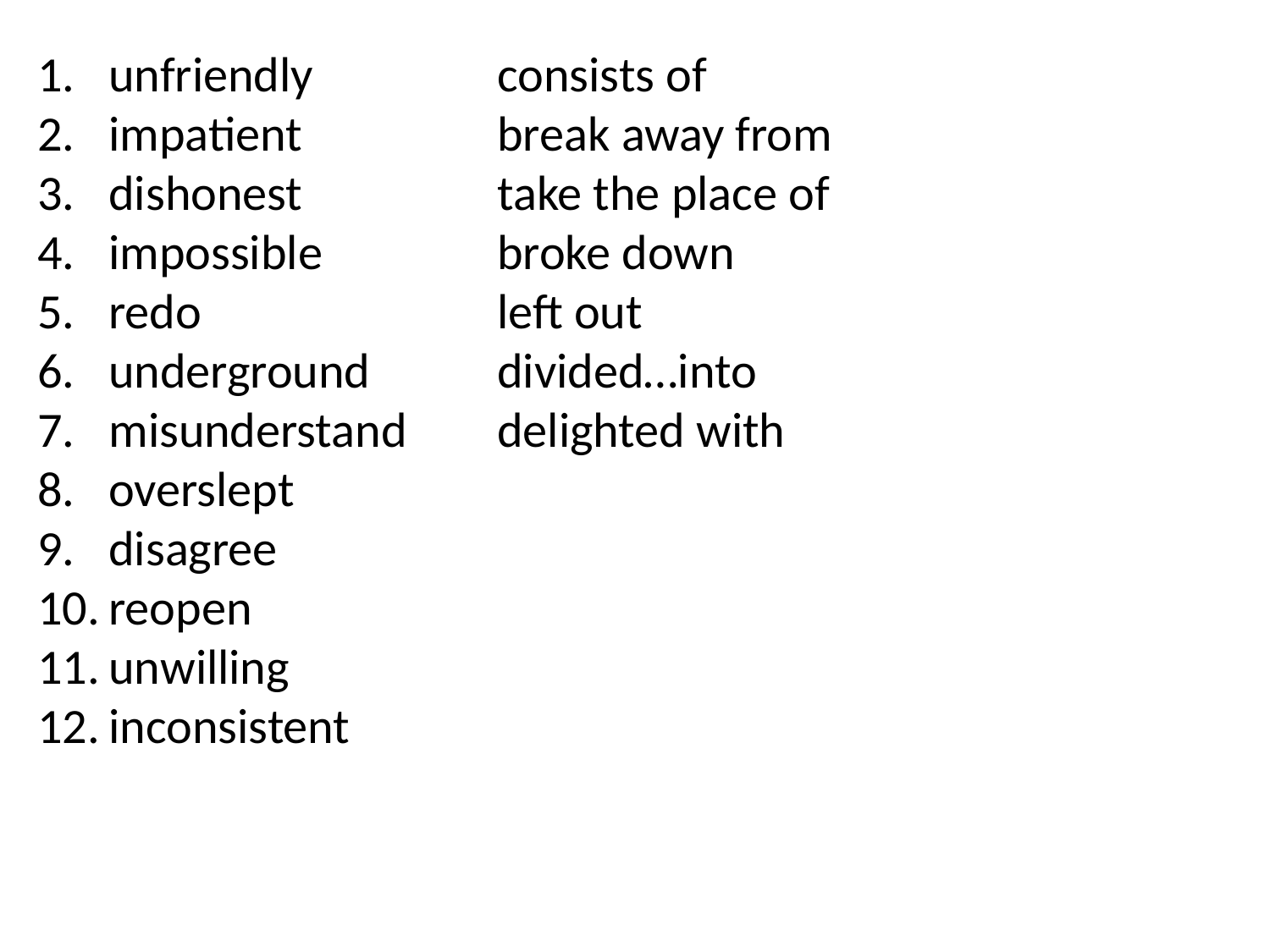

unfriendly
impatient
dishonest
impossible
redo
underground
misunderstand
overslept
disagree
reopen
unwilling
inconsistent
consists of
break away from
take the place of
broke down
left out
divided…into
delighted with